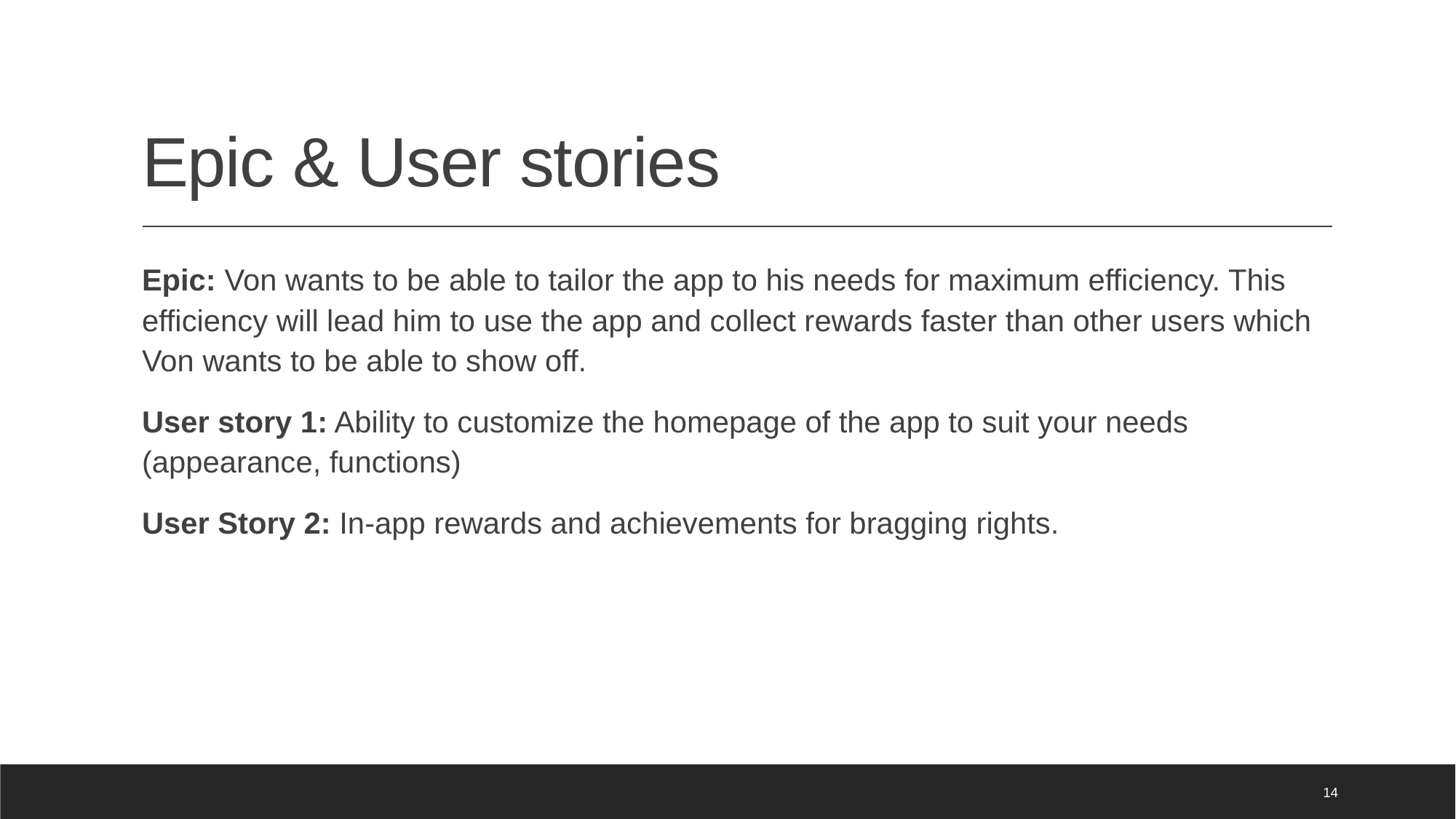

# Epic & User stories
Epic: Von wants to be able to tailor the app to his needs for maximum efficiency. This efficiency will lead him to use the app and collect rewards faster than other users which Von wants to be able to show off.
User story 1: Ability to customize the homepage of the app to suit your needs (appearance, functions)
User Story 2: In-app rewards and achievements for bragging rights.
14